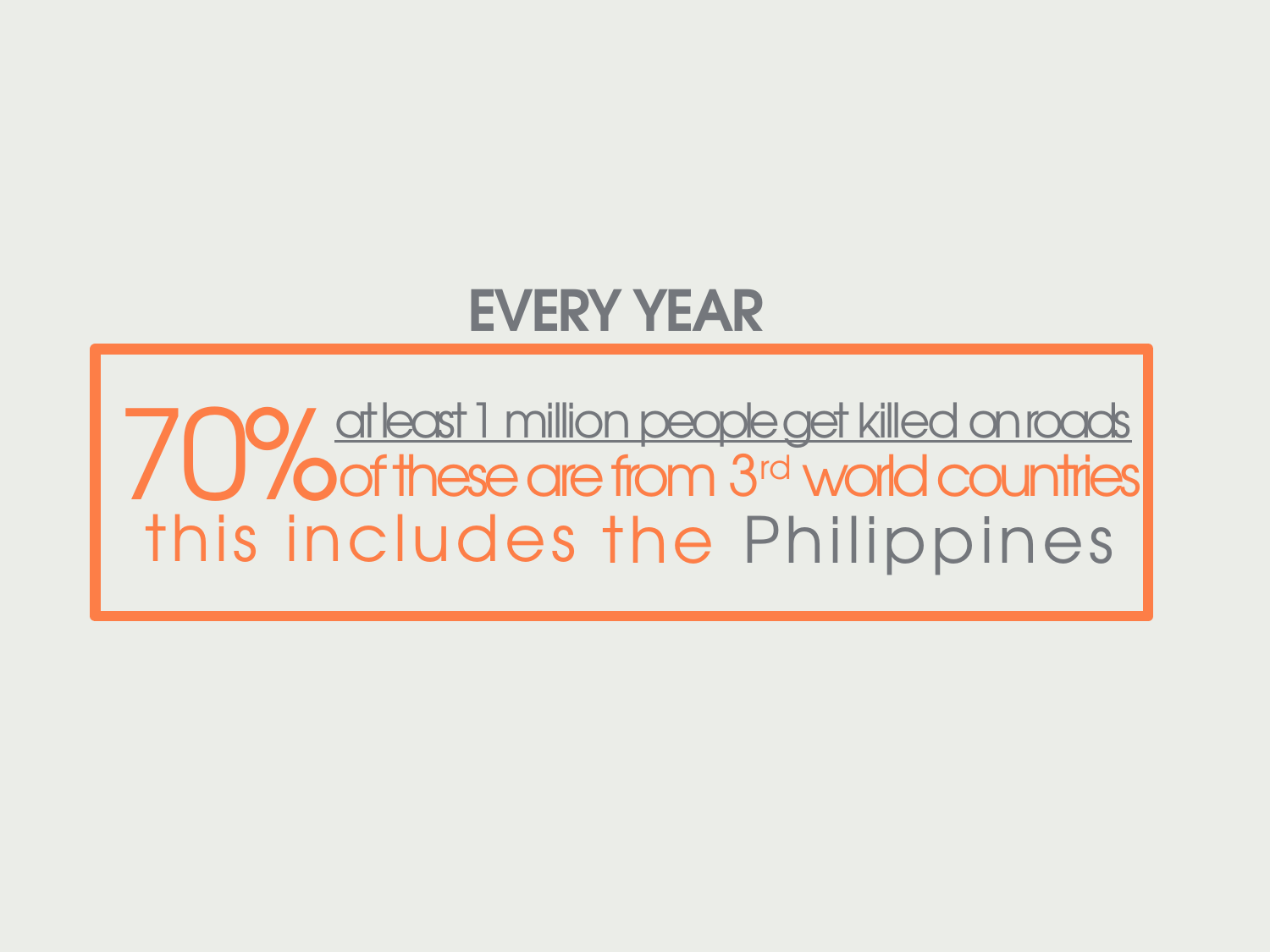

EVERY YEAR

# at least 1 million people get killed on roads
70%
of these are from 3rd world countries
this includes
the Philippines